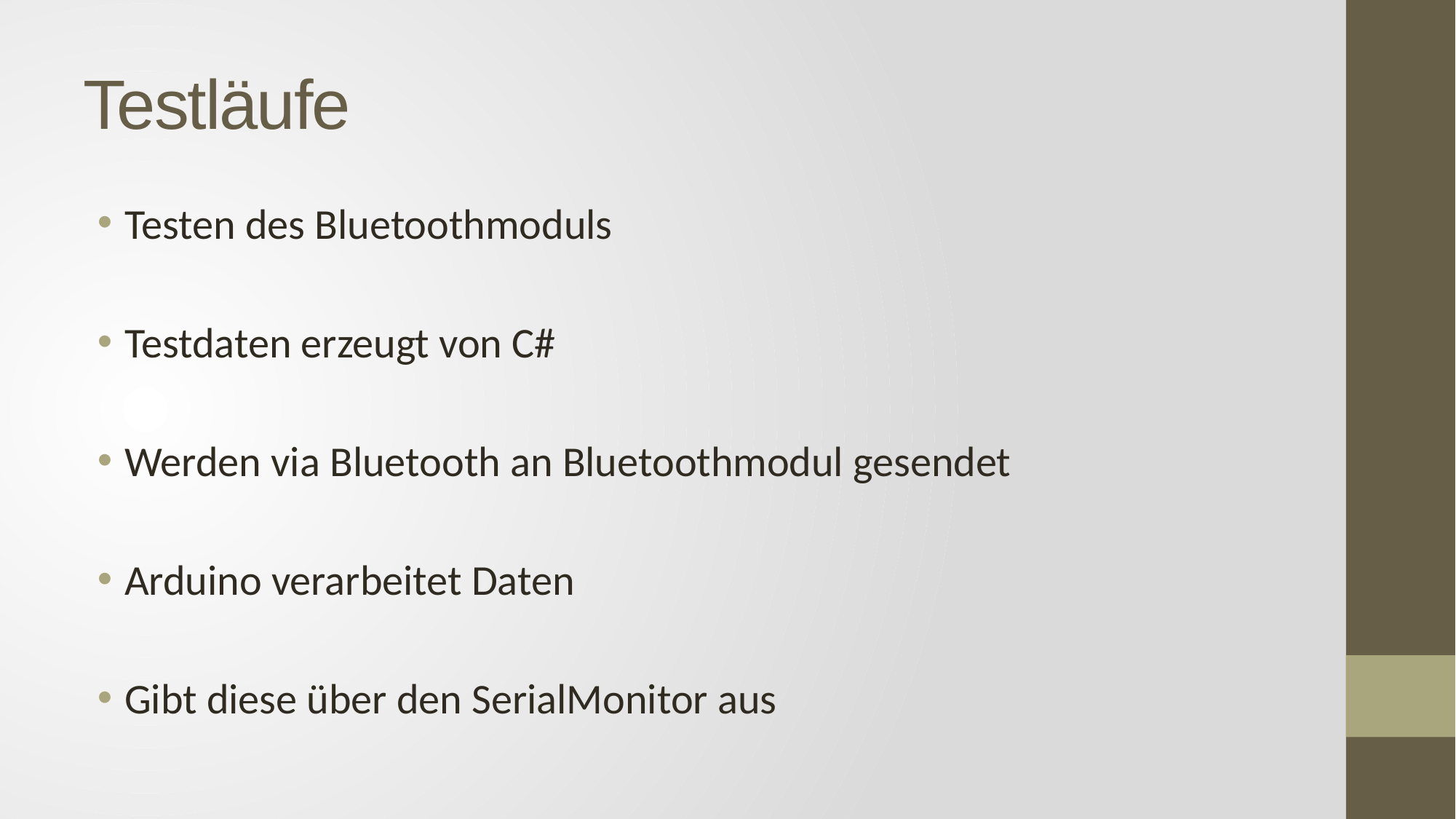

# Testläufe
Testen des Bluetoothmoduls

Testdaten erzeugt von C#

Werden via Bluetooth an Bluetoothmodul gesendet

Arduino verarbeitet Daten

Gibt diese über den SerialMonitor aus